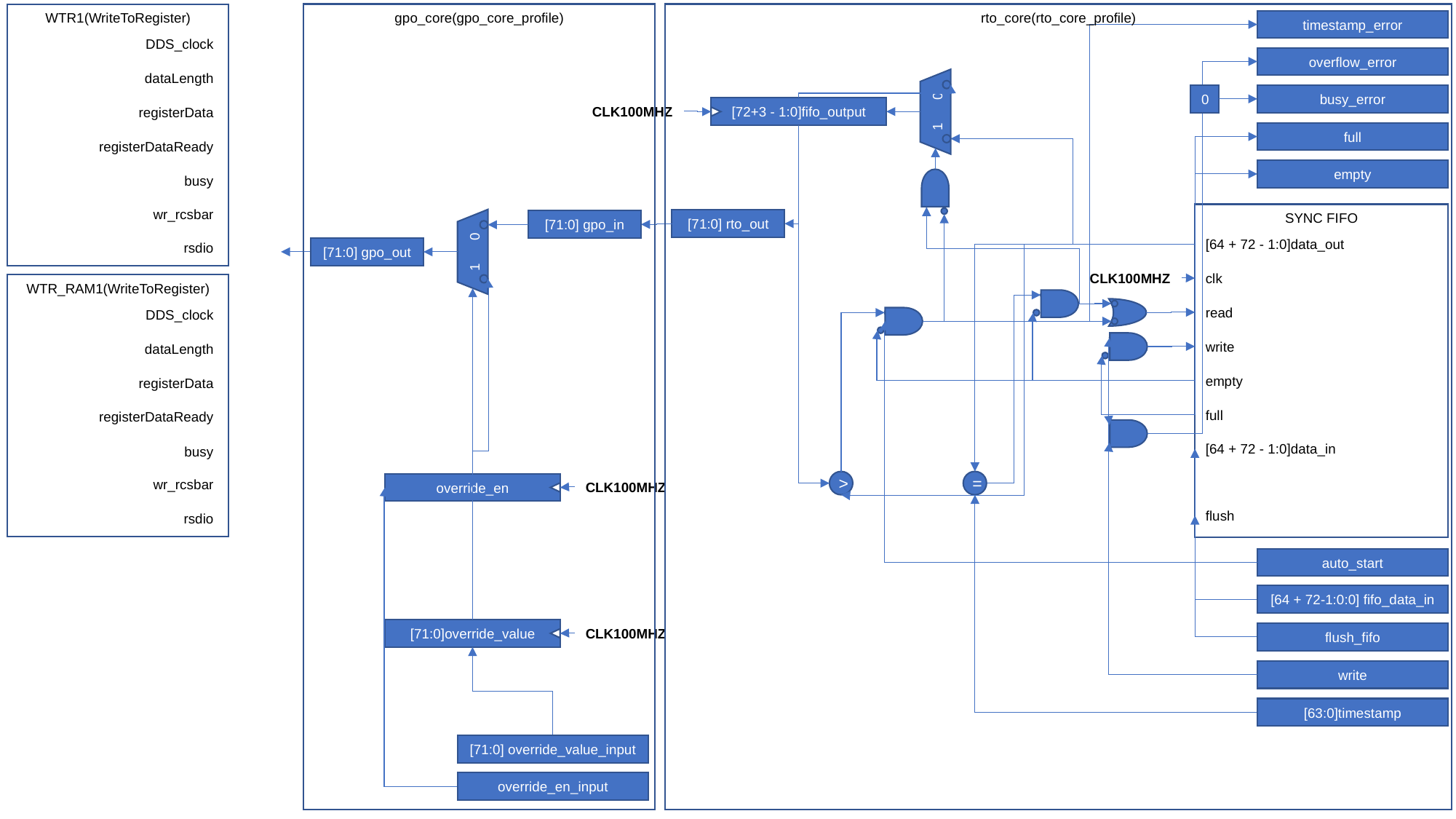

gpo_core(gpo_core_profile)
rto_core(rto_core_profile)
WTR1(WriteToRegister)
DDS_clock
dataLength
registerData
registerDataReady
busy
wr_rcsbar
rsdio
timestamp_error
overflow_error
busy_error
0
1      0

CLK100MHZ
[72+3 - 1:0]fifo_output

full
empty

SYNC FIFO
[64 + 72 - 1:0]data_out
clk
read
write
empty
full
[64 + 72 - 1:0]data_in
flush
[71:0] rto_out
[71:0] gpo_in
1      0

[71:0] gpo_out
CLK100MHZ
WTR_RAM1(WriteToRegister)
DDS_clock
dataLength
registerData
registerDataReady
busy
wr_rcsbar
rsdio

>
=
CLK100MHZ
override_en

auto_start
[64 + 72-1:0:0] fifo_data_in
CLK100MHZ
[71:0]override_value

flush_fifo
write
[63:0]timestamp
[71:0] override_value_input
override_en_input